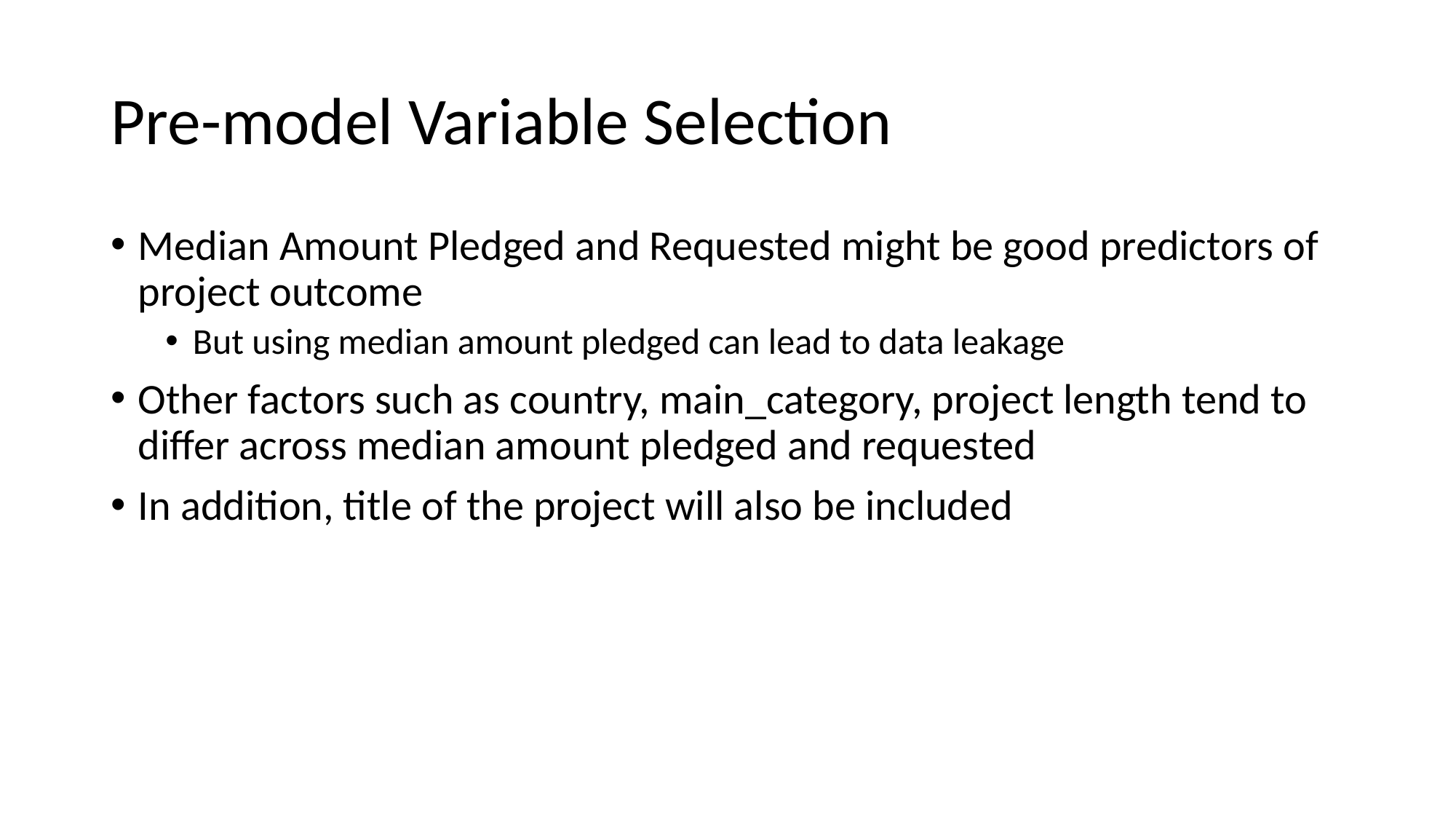

# Pre-model Variable Selection
Median Amount Pledged and Requested might be good predictors of project outcome
But using median amount pledged can lead to data leakage
Other factors such as country, main_category, project length tend to differ across median amount pledged and requested
In addition, title of the project will also be included